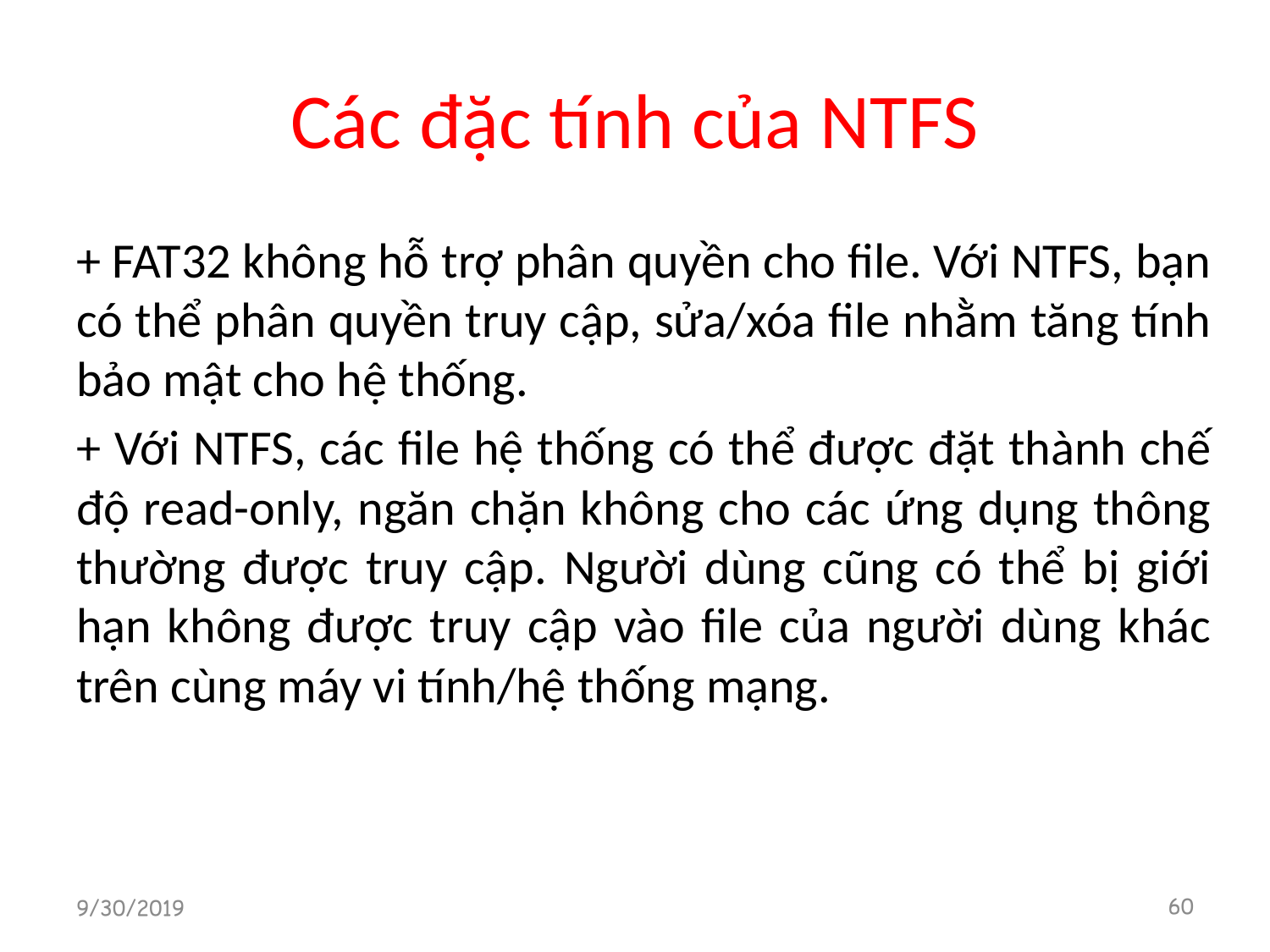

# Các đặc tính của NTFS
+ FAT32 không hỗ trợ phân quyền cho file. Với NTFS, bạn có thể phân quyền truy cập, sửa/xóa file nhằm tăng tính bảo mật cho hệ thống.
+ Với NTFS, các file hệ thống có thể được đặt thành chế độ read-only, ngăn chặn không cho các ứng dụng thông thường được truy cập. Người dùng cũng có thể bị giới hạn không được truy cập vào file của người dùng khác trên cùng máy vi tính/hệ thống mạng.
9/30/2019
60